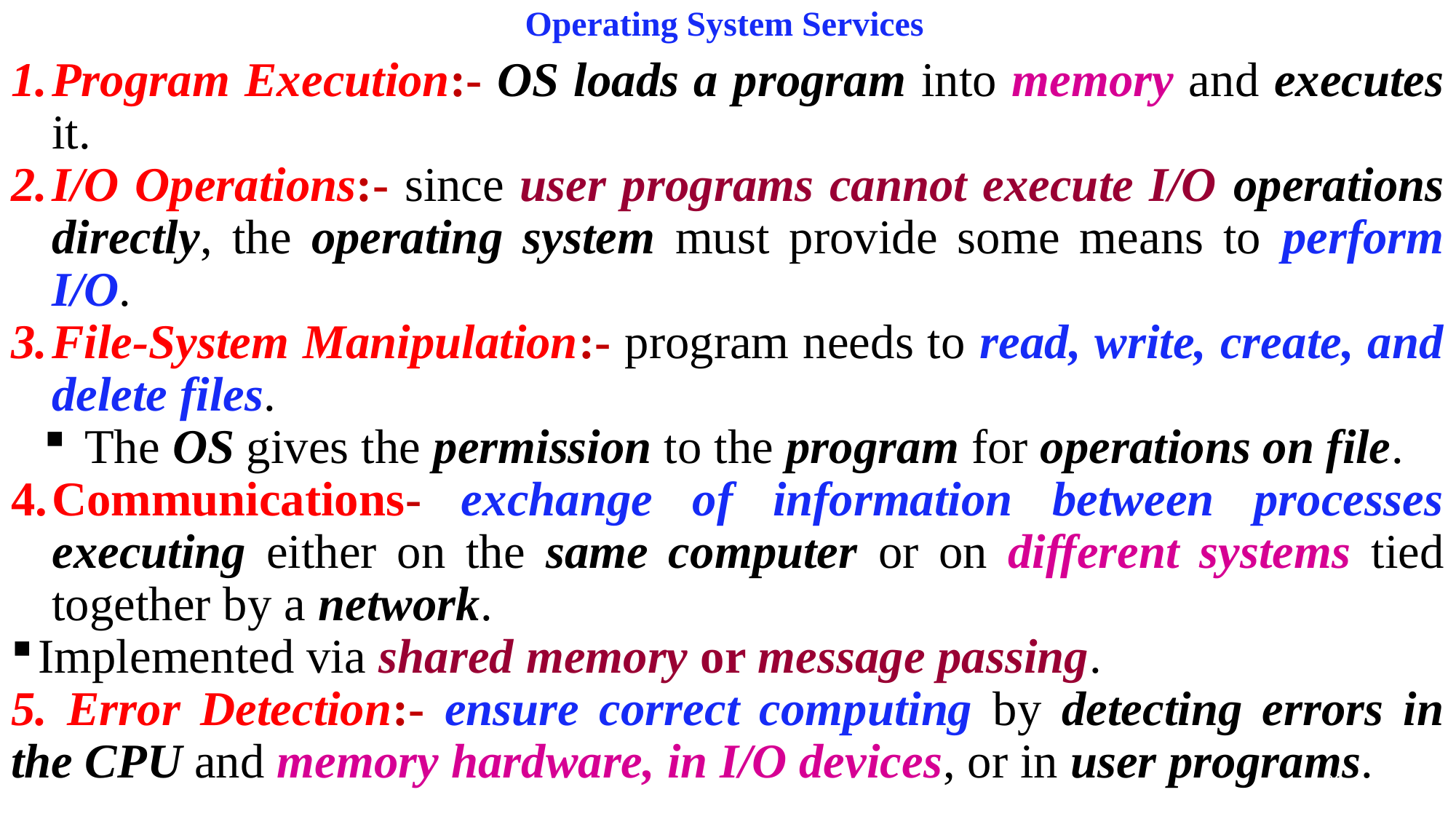

# Operating System Services
Program Execution:- OS loads a program into memory and executes it.
I/O Operations:- since user programs cannot execute I/O operations directly, the operating system must provide some means to perform I/O.
File-System Manipulation:- program needs to read, write, create, and delete files.
The OS gives the permission to the program for operations on file.
Communications- exchange of information between processes executing either on the same computer or on different systems tied together by a network.
Implemented via shared memory or message passing.
5. Error Detection:- ensure correct computing by detecting errors in the CPU and memory hardware, in I/O devices, or in user programs.
99